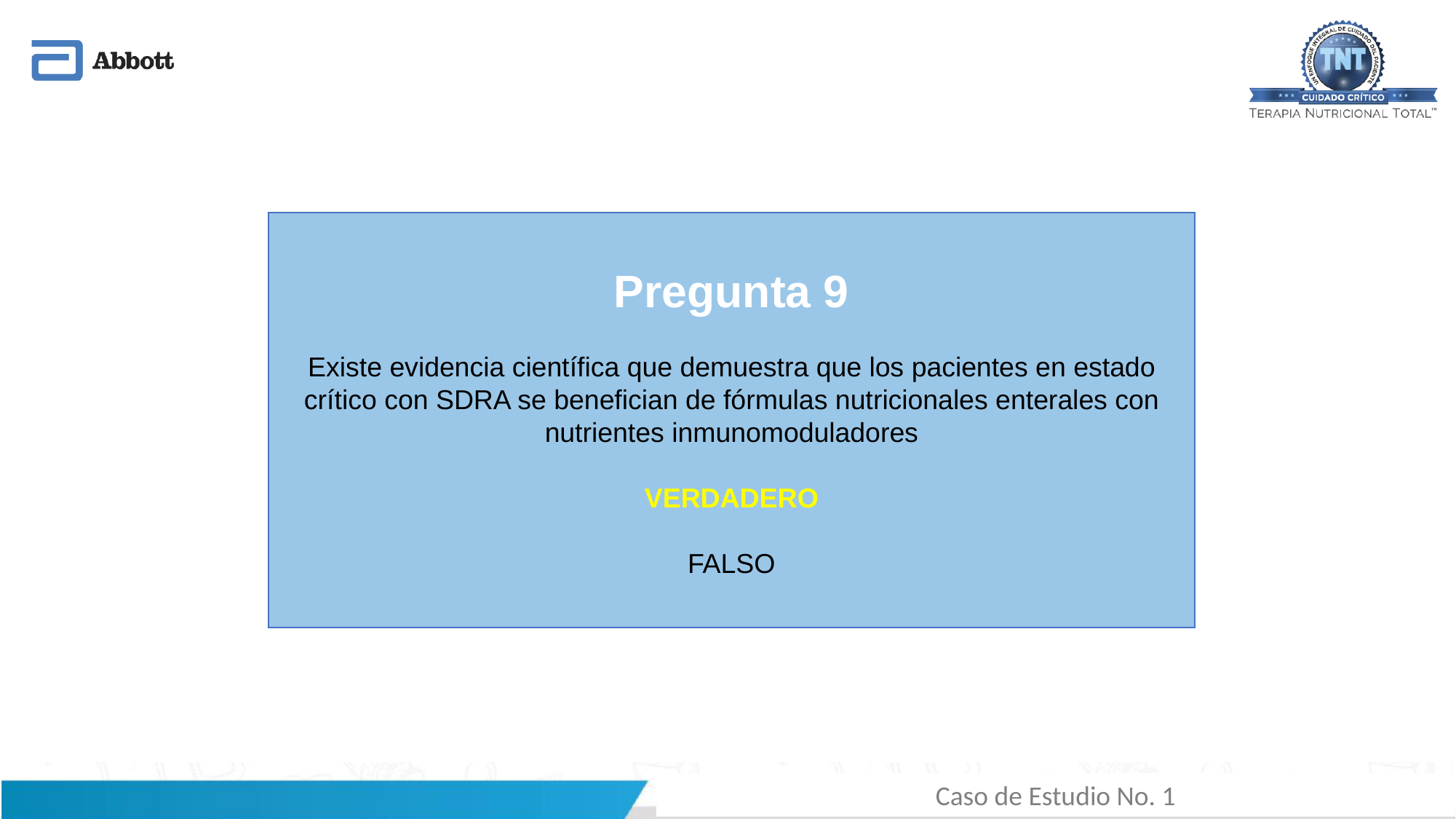

Pregunta 9

Existe evidencia científica que demuestra que los pacientes en estado crítico con SDRA se benefician de fórmulas nutricionales enterales con nutrientes inmunomoduladores

VERDADERO

FALSO